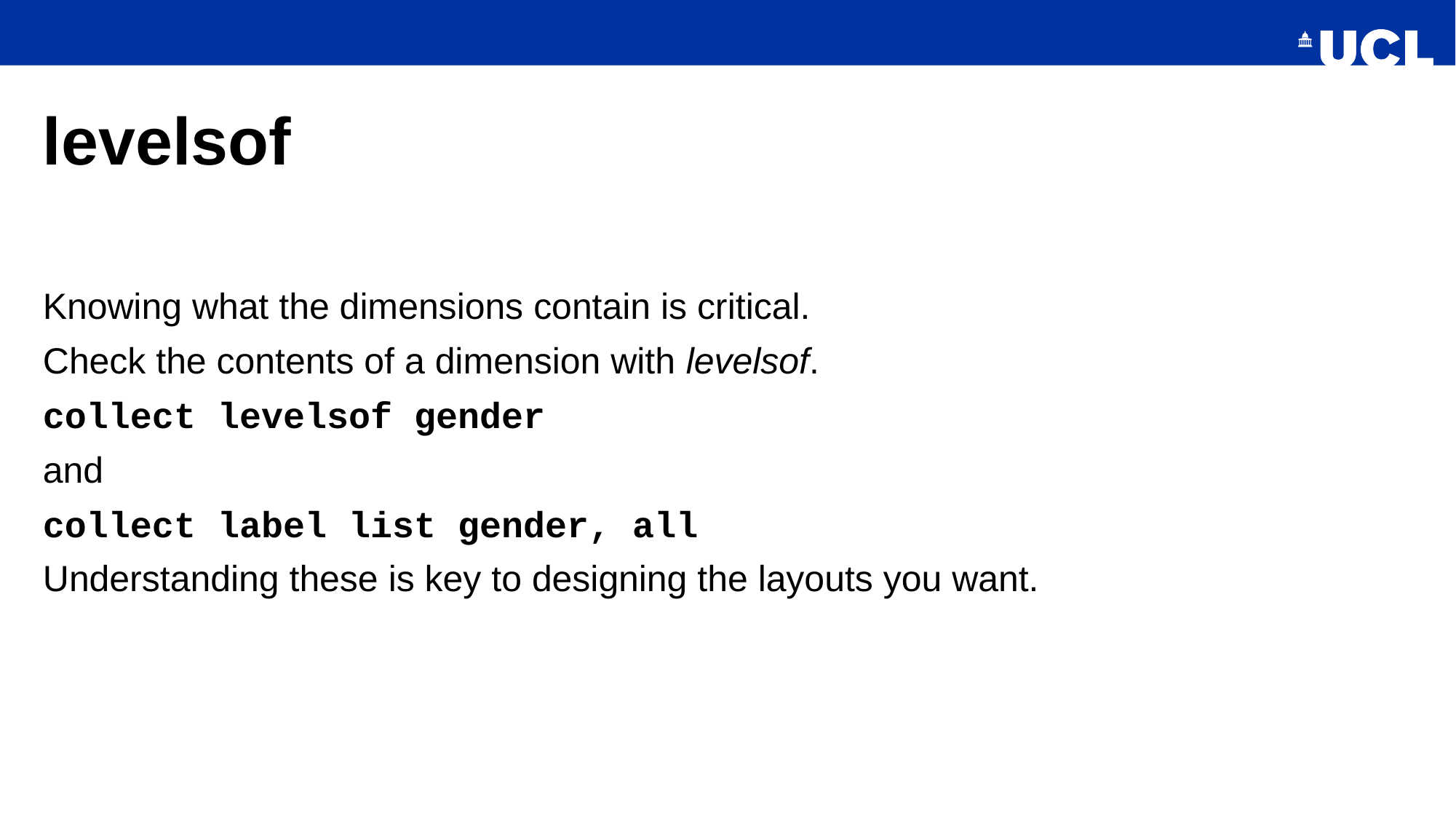

# levelsof
Knowing what the dimensions contain is critical.
Check the contents of a dimension with levelsof.
collect levelsof gender
and
collect label list gender, all
Understanding these is key to designing the layouts you want.